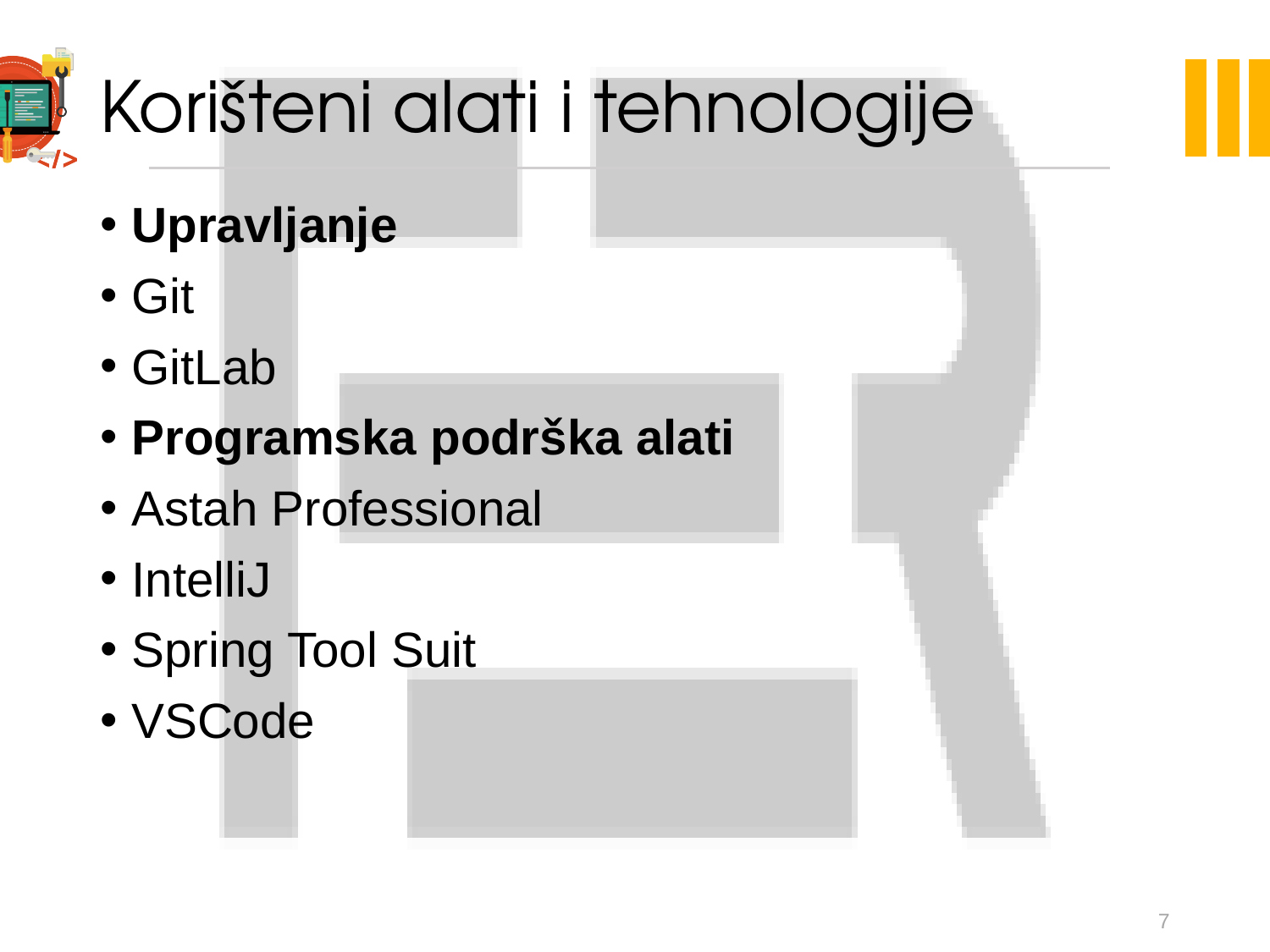

# Korišteni alati i tehnologije
Upravljanje
Git
GitLab
Programska podrška alati
Astah Professional
IntelliJ
Spring Tool Suit
VSCode
7